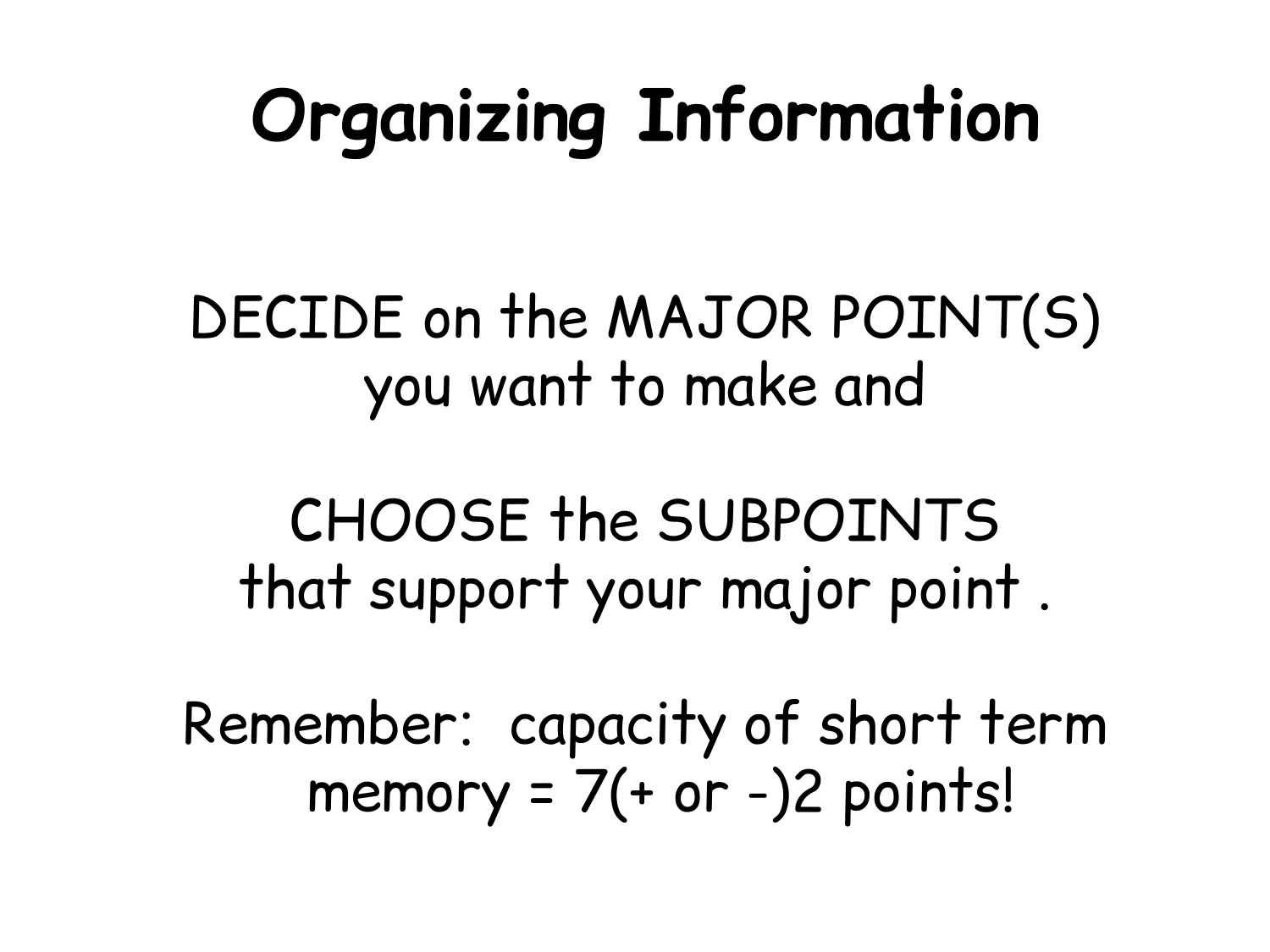

Organizing Information

DECIDE on the MAJOR POINT(S)
you want to make and

CHOOSE the SUBPOINTS
that support your major point .

Remember:  capacity of short term memory = 7(+ or -)2 points!